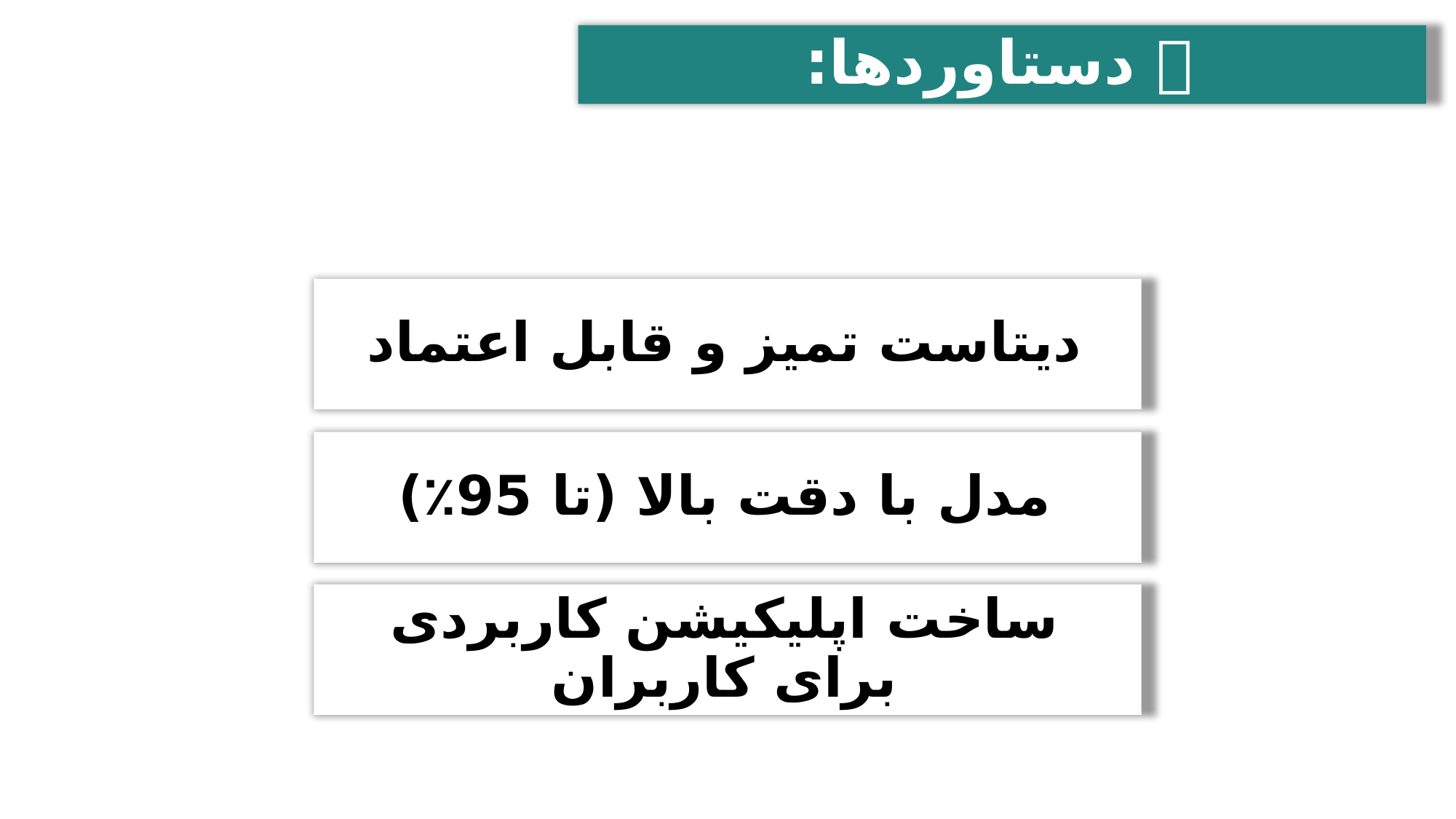

🎯 دستاوردها:
دیتاست تمیز و قابل اعتماد
مدل‌ با دقت بالا (تا 95٪)
ساخت اپلیکیشن کاربردی برای کاربران